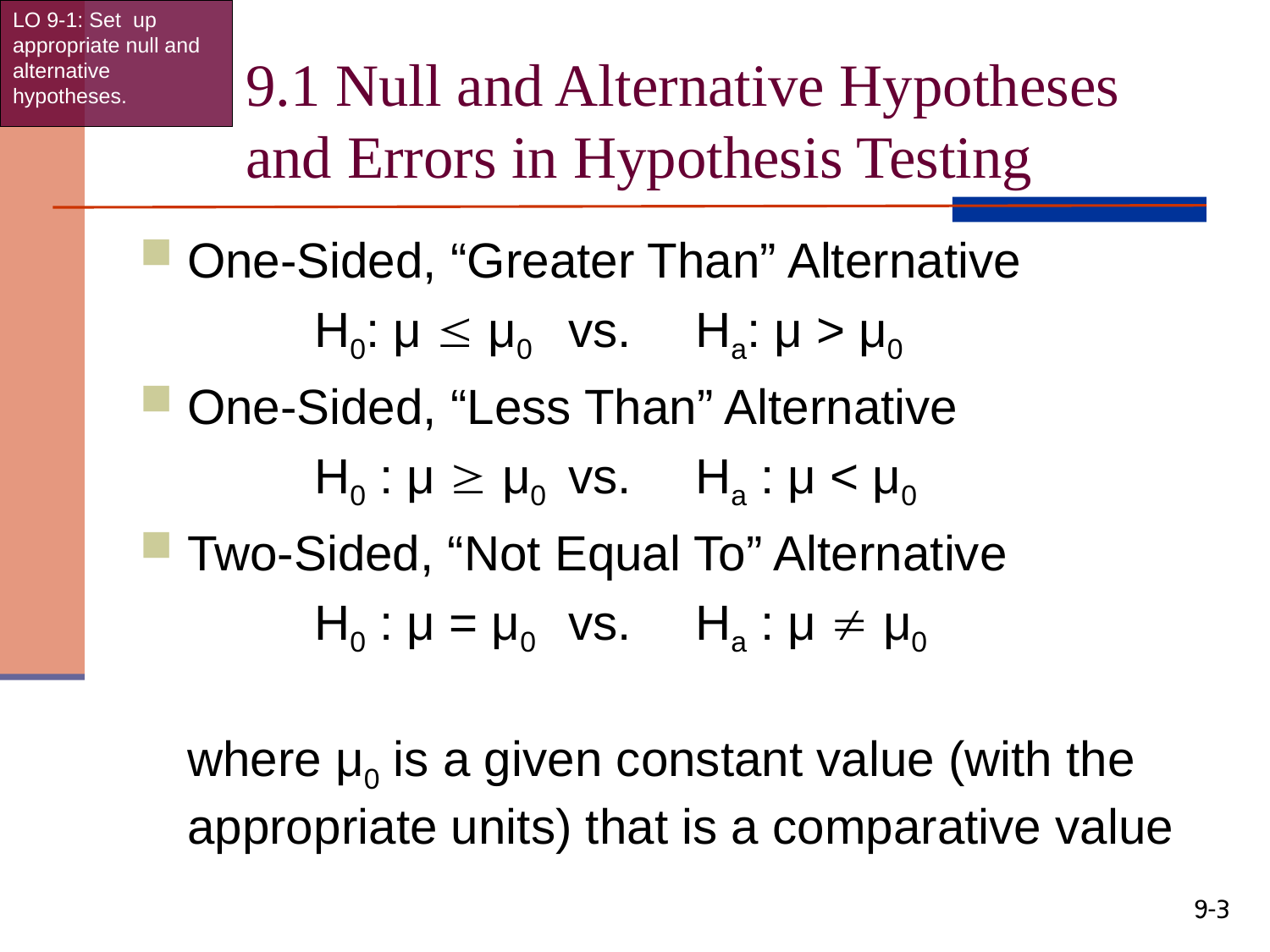

LO 9-1: Set  up appropriate null and alternative hypotheses.
# 9.1 Null and Alternative Hypotheses and Errors in Hypothesis Testing
One-Sided, “Greater Than” Alternative
		H0: μ ≤ μ0	vs.	Ha: μ > μ0
One-Sided, “Less Than” Alternative
		H0 : μ ≥ μ0 	vs.	Ha : μ < μ0
Two-Sided, “Not Equal To” Alternative
		H0 : μ = μ0 	vs. 	Ha : μ ≠ μ0
	where μ0 is a given constant value (with the appropriate units) that is a comparative value
9-3